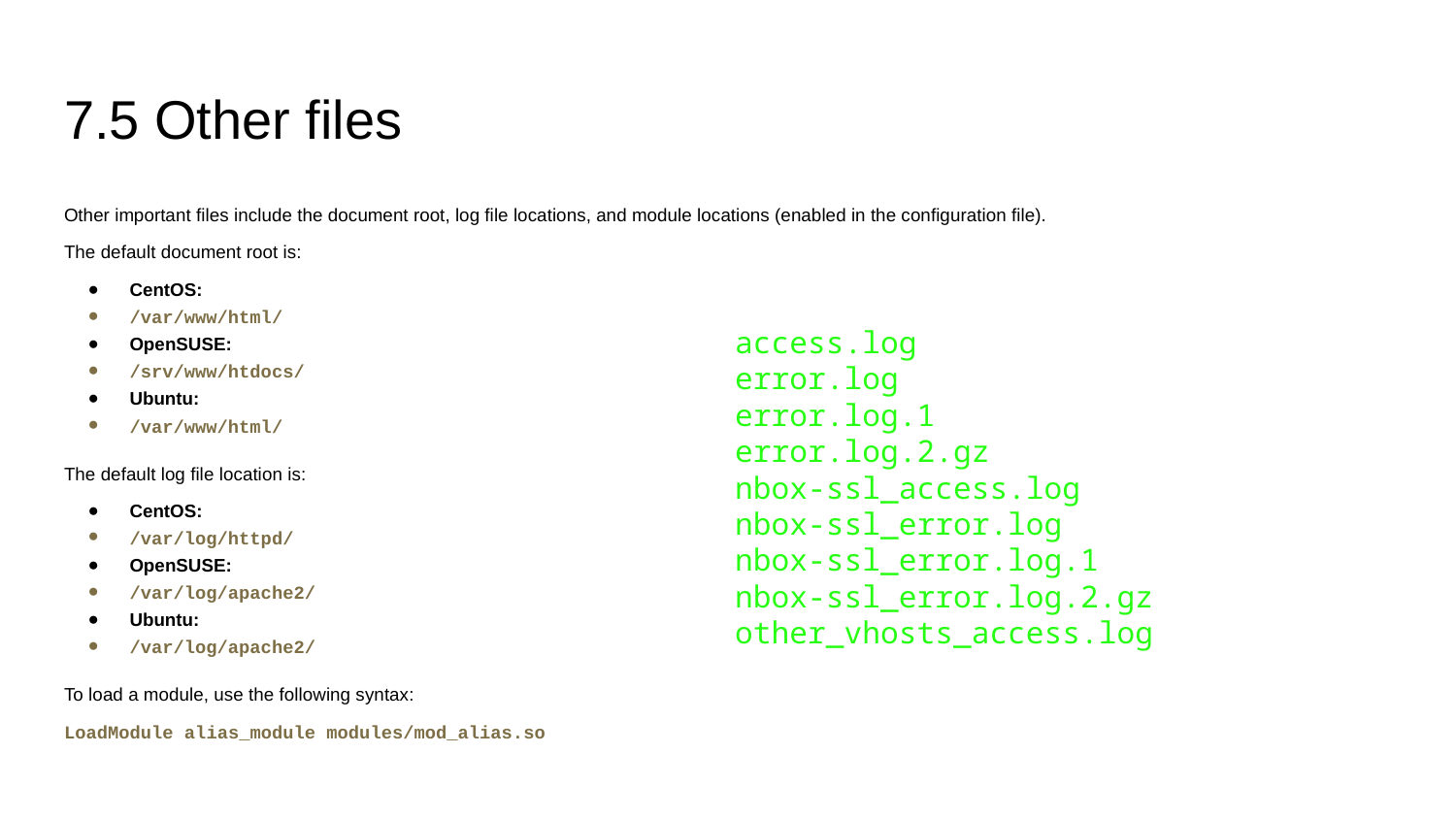

# 7.5 Other files
Other important files include the document root, log file locations, and module locations (enabled in the configuration file).
The default document root is:
CentOS:
/var/www/html/
OpenSUSE:
/srv/www/htdocs/
Ubuntu:
/var/www/html/
The default log file location is:
CentOS:
/var/log/httpd/
OpenSUSE:
/var/log/apache2/
Ubuntu:
/var/log/apache2/
To load a module, use the following syntax:
LoadModule alias_module modules/mod_alias.so
access.log
error.log
error.log.1
error.log.2.gz
nbox-ssl_access.log
nbox-ssl_error.log
nbox-ssl_error.log.1
nbox-ssl_error.log.2.gz
other_vhosts_access.log